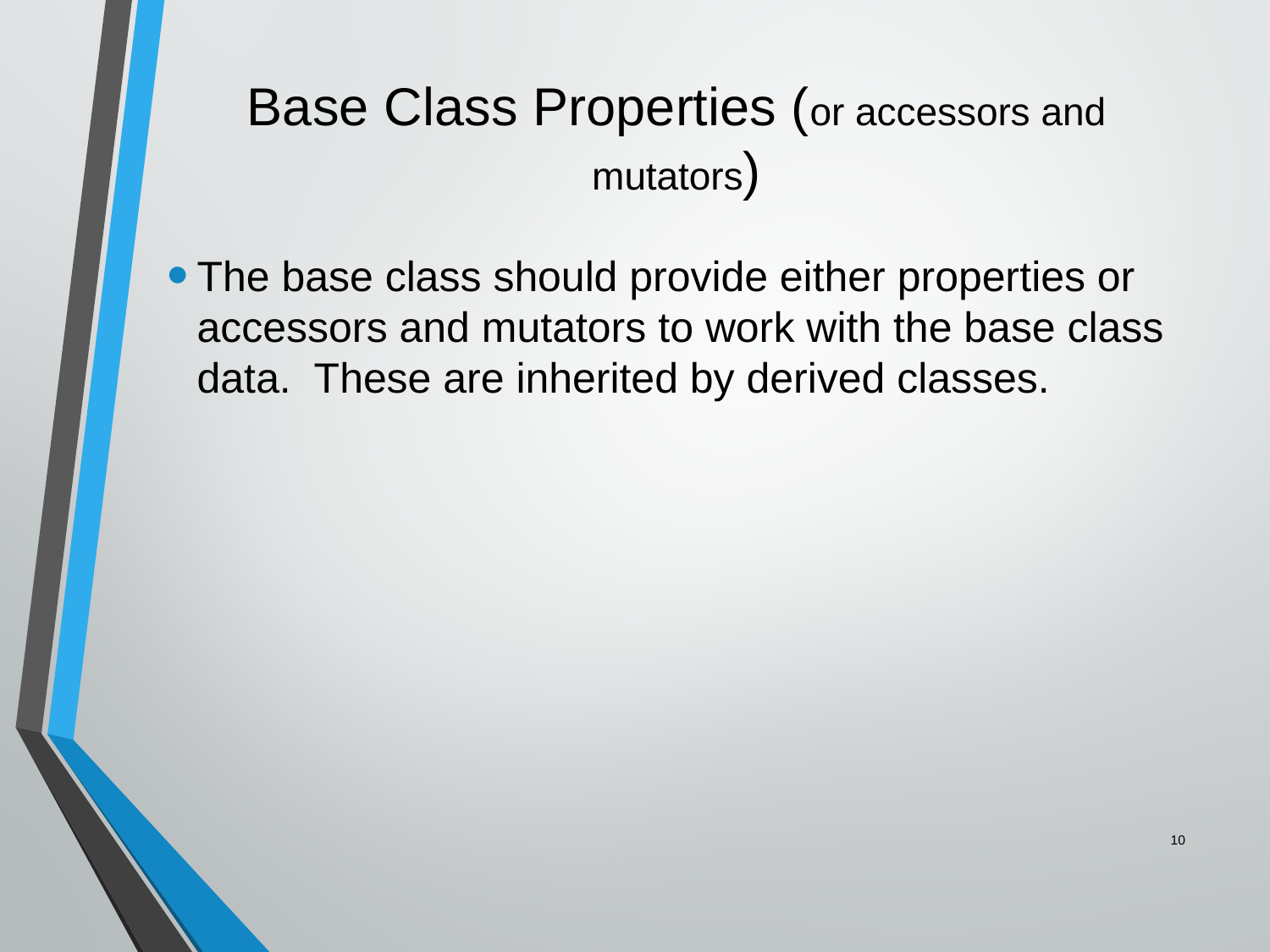

# Base Class Properties (or accessors and mutators)
The base class should provide either properties or accessors and mutators to work with the base class data.  These are inherited by derived classes.

10